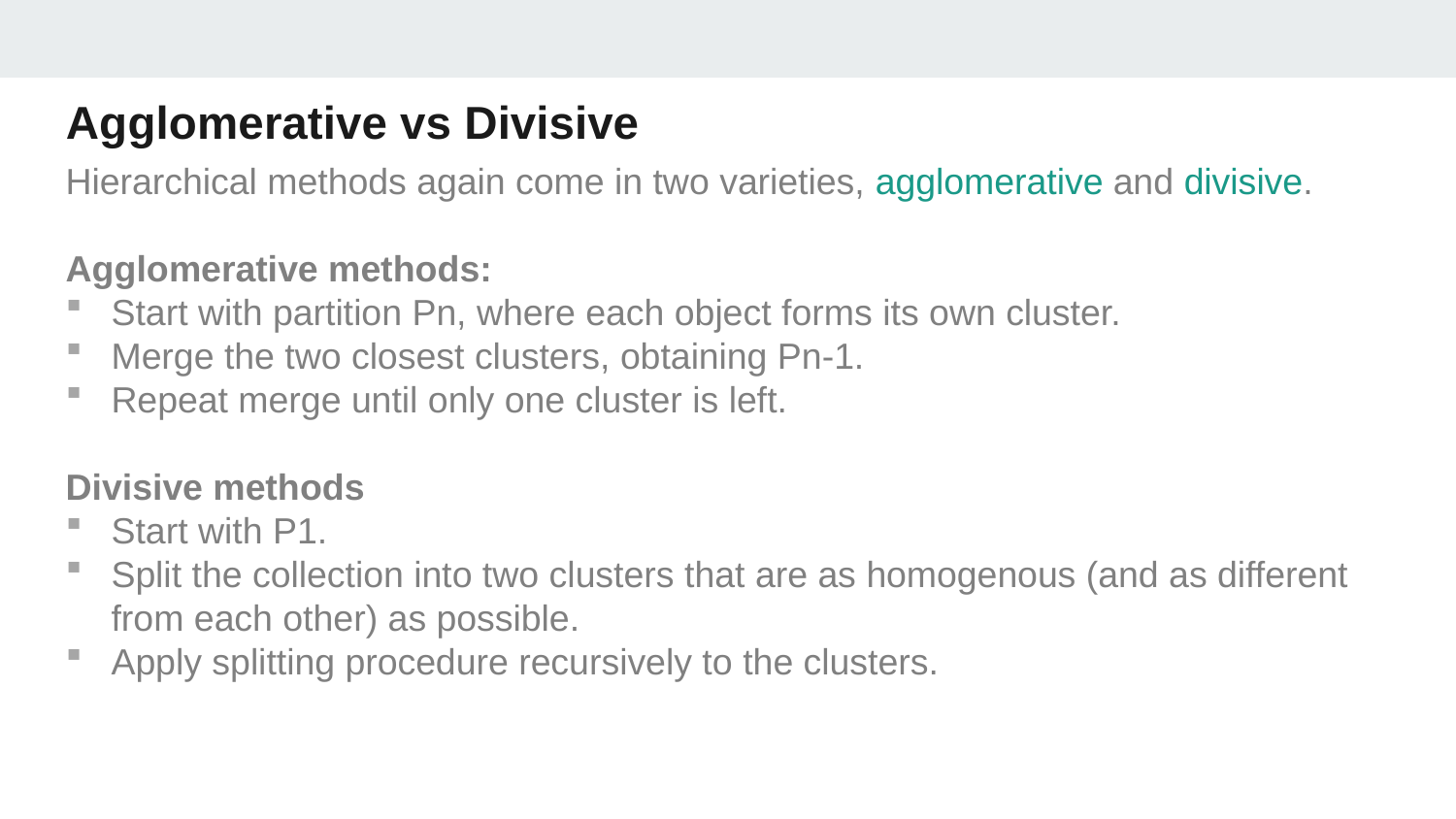

# Agglomerative vs Divisive
Hierarchical methods again come in two varieties, agglomerative and divisive.

Agglomerative methods:
Start with partition Pn, where each object forms its own cluster.
Merge the two closest clusters, obtaining Pn-1.
Repeat merge until only one cluster is left.

Divisive methods
Start with P1.
Split the collection into two clusters that are as homogenous (and as different from each other) as possible.
Apply splitting procedure recursively to the clusters.